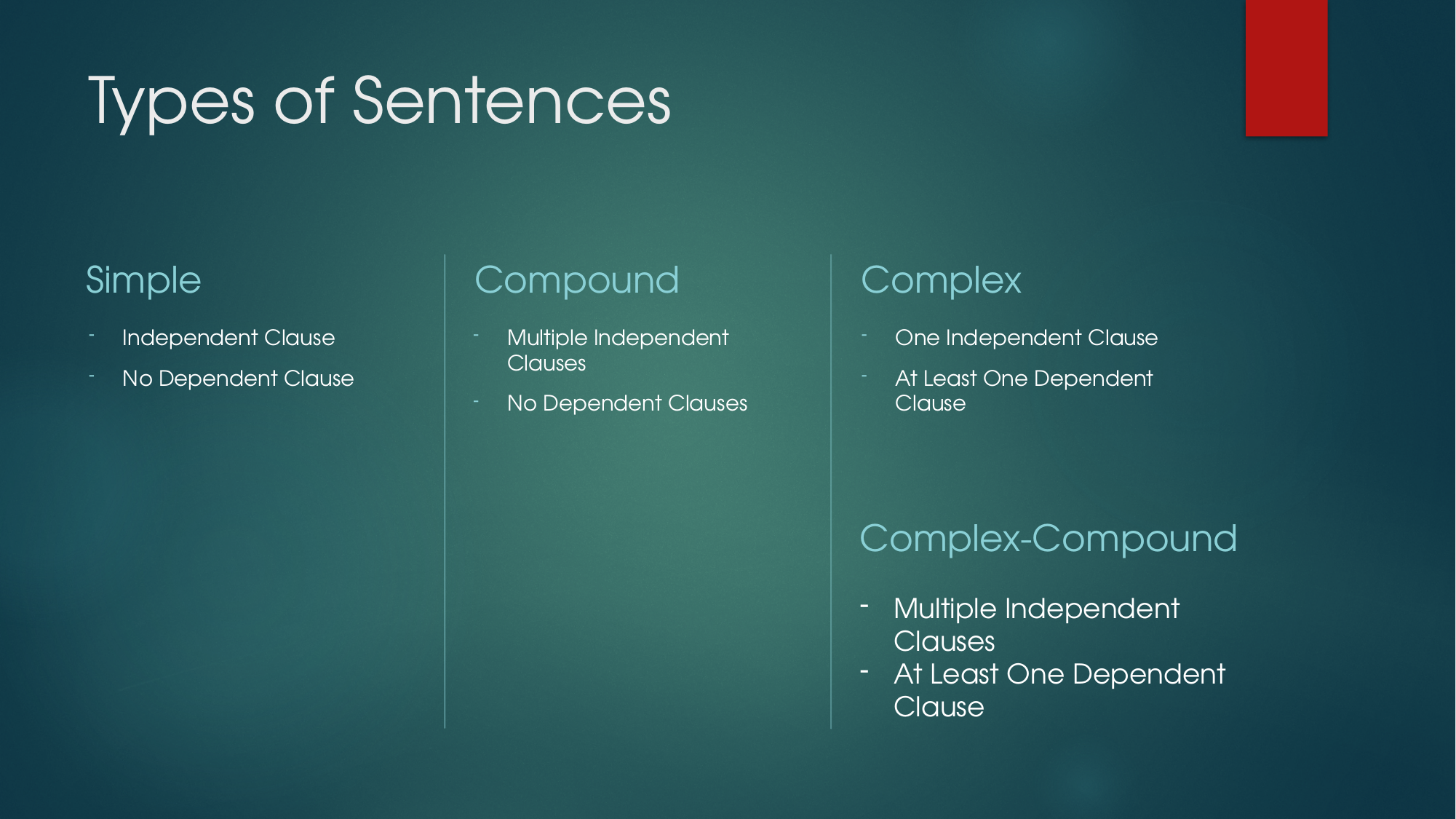

# Types of Sentences
Simple
Compound
Complex
Independent Clause
No Dependent Clause
Multiple Independent Clauses
No Dependent Clauses
One Independent Clause
At Least One Dependent Clause
Complex-Compound

Multiple Independent Clauses
At Least One Dependent Clause